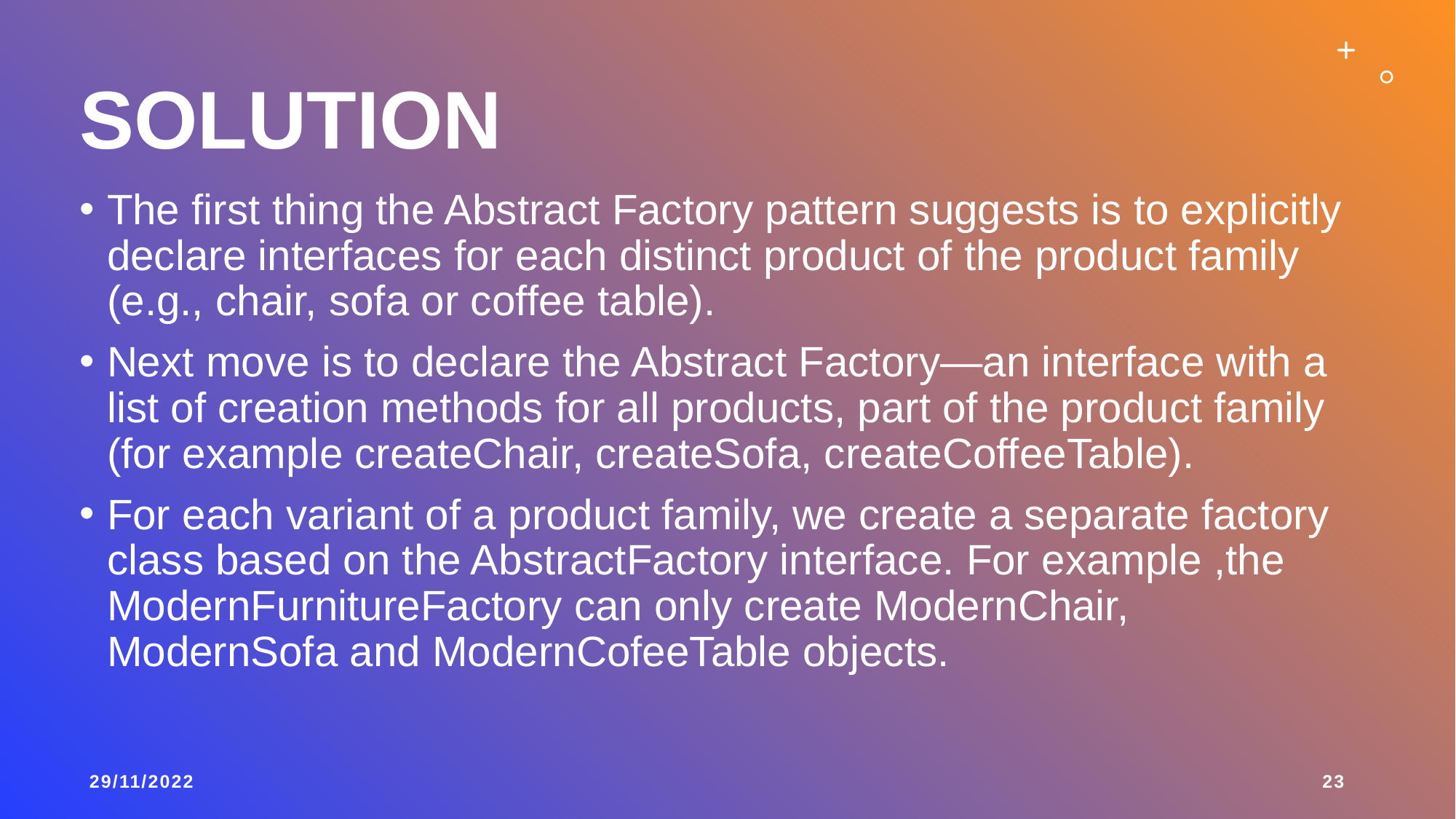

# Solution
The first thing the Abstract Factory pattern suggests is to explicitly declare interfaces for each distinct product of the product family (e.g., chair, sofa or coffee table).
Next move is to declare the Abstract Factory—an interface with a list of creation methods for all products, part of the product family (for example createChair, createSofa, createCoffeeTable).
For each variant of a product family, we create a separate factory class based on the AbstractFactory interface. For example ,the ModernFurnitureFactory can only create ModernChair, ModernSofa and ModernCofeeTable objects.
29/11/2022
23